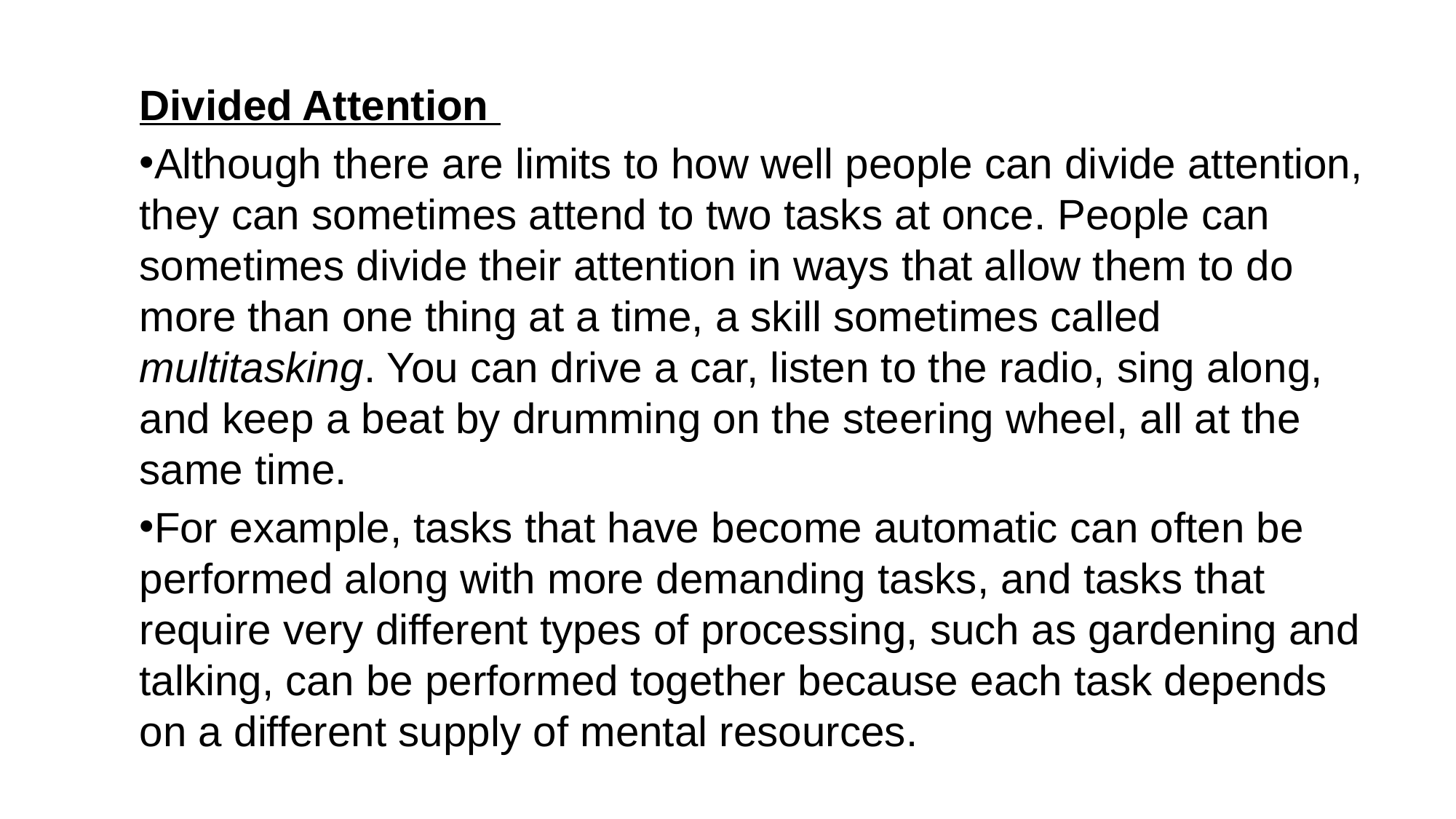

Divided Attention
Although there are limits to how well people can divide attention, they can sometimes attend to two tasks at once. People can sometimes divide their attention in ways that allow them to do more than one thing at a time, a skill sometimes called multitasking. You can drive a car, listen to the radio, sing along, and keep a beat by drumming on the steering wheel, all at the same time.
For example, tasks that have become automatic can often be performed along with more demanding tasks, and tasks that require very different types of processing, such as gardening and talking, can be performed together because each task depends on a different supply of mental resources.